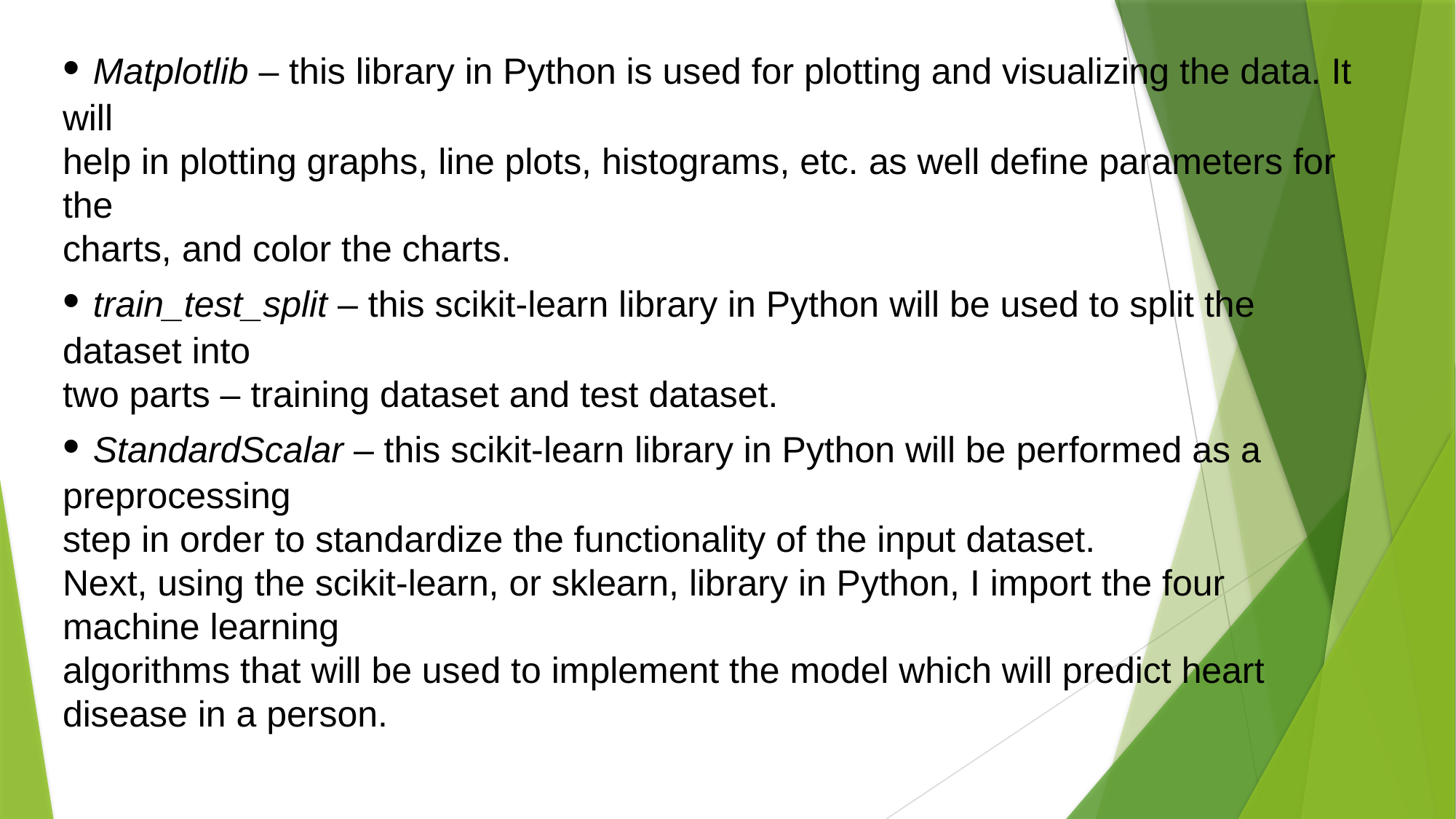

• Matplotlib – this library in Python is used for plotting and visualizing the data. It will
help in plotting graphs, line plots, histograms, etc. as well define parameters for the
charts, and color the charts.
• train_test_split – this scikit-learn library in Python will be used to split the dataset into
two parts – training dataset and test dataset.
• StandardScalar – this scikit-learn library in Python will be performed as a preprocessing
step in order to standardize the functionality of the input dataset.
Next, using the scikit-learn, or sklearn, library in Python, I import the four machine learning
algorithms that will be used to implement the model which will predict heart disease in a person.